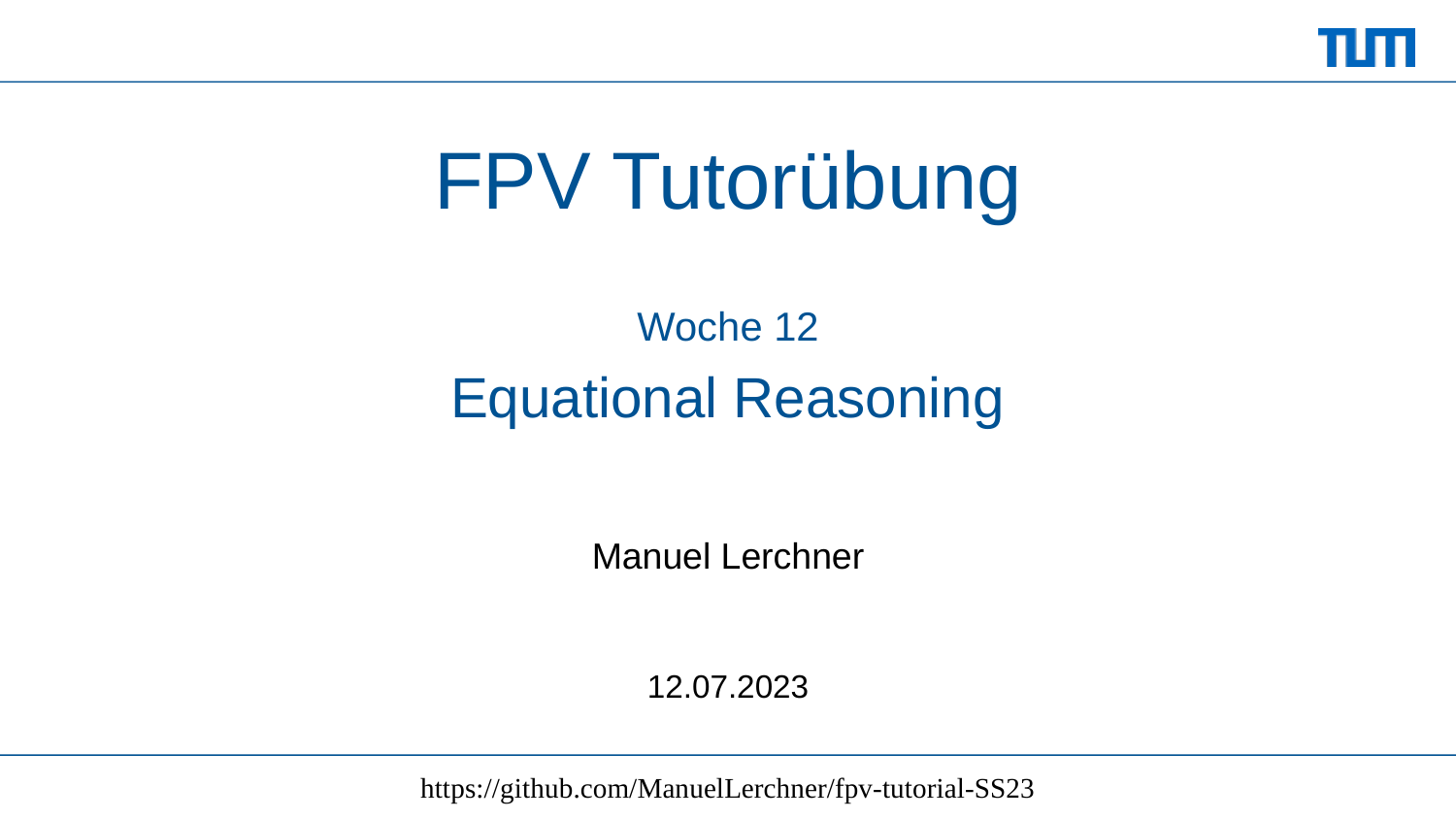

# FPV Tutorübung
Woche 12
Equational Reasoning
Manuel Lerchner
12.07.2023
https://github.com/ManuelLerchner/fpv-tutorial-SS23